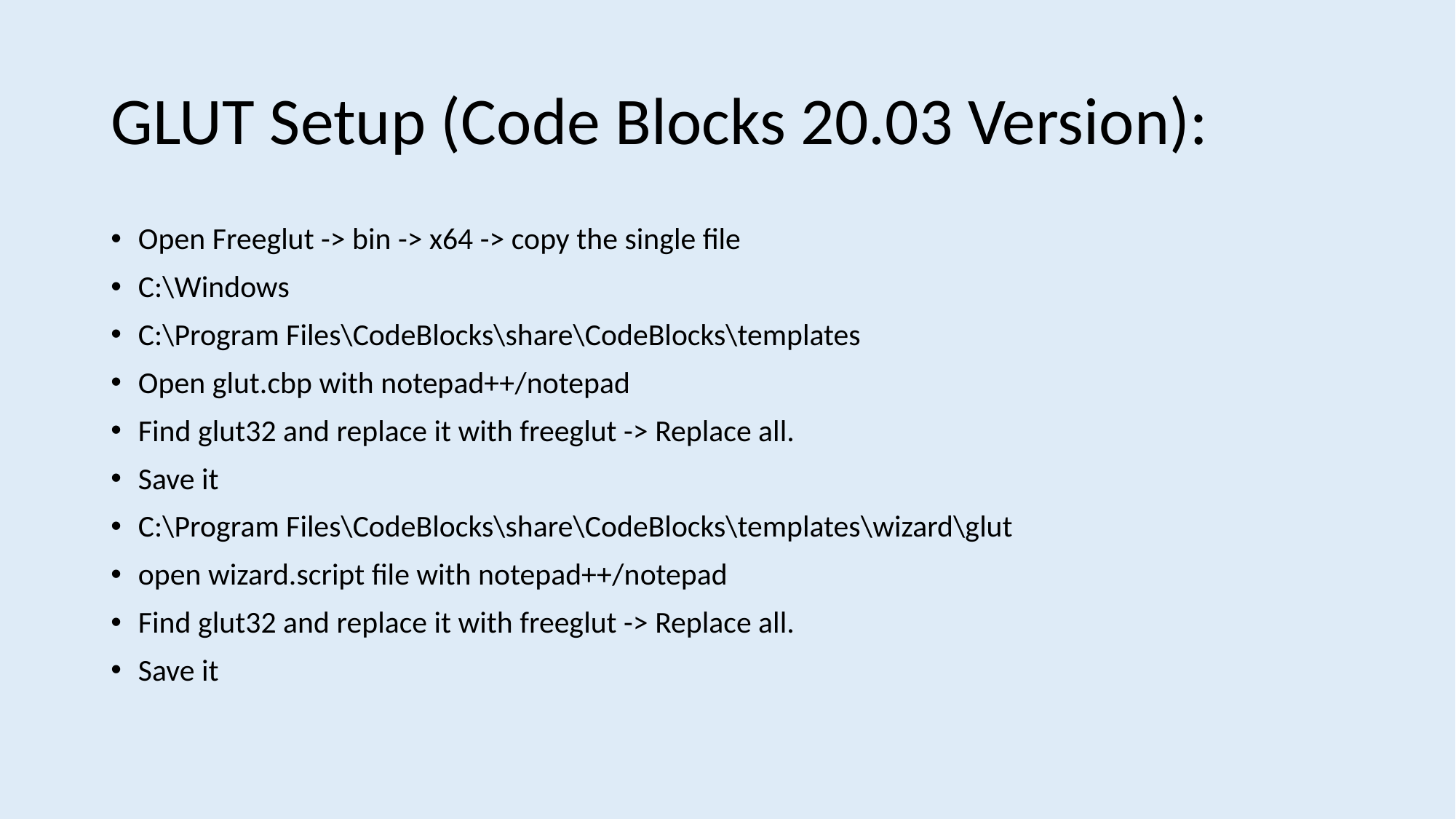

# GLUT Setup (Code Blocks 20.03 Version):​
Open Freeglut -> bin -> x64 -> copy the single file​
C:\Windows​
C:\Program Files\CodeBlocks\share\CodeBlocks\templates​
Open glut.cbp with notepad++​/notepad
Find glut32 and replace it with freeglut -> Replace all.​
Save it​
C:\Program Files\CodeBlocks\share\CodeBlocks\templates​\wizard\glut
open wizard.script file with notepad++​/notepad
Find glut32 and replace it with freeglut -> Replace all.​
Save it​